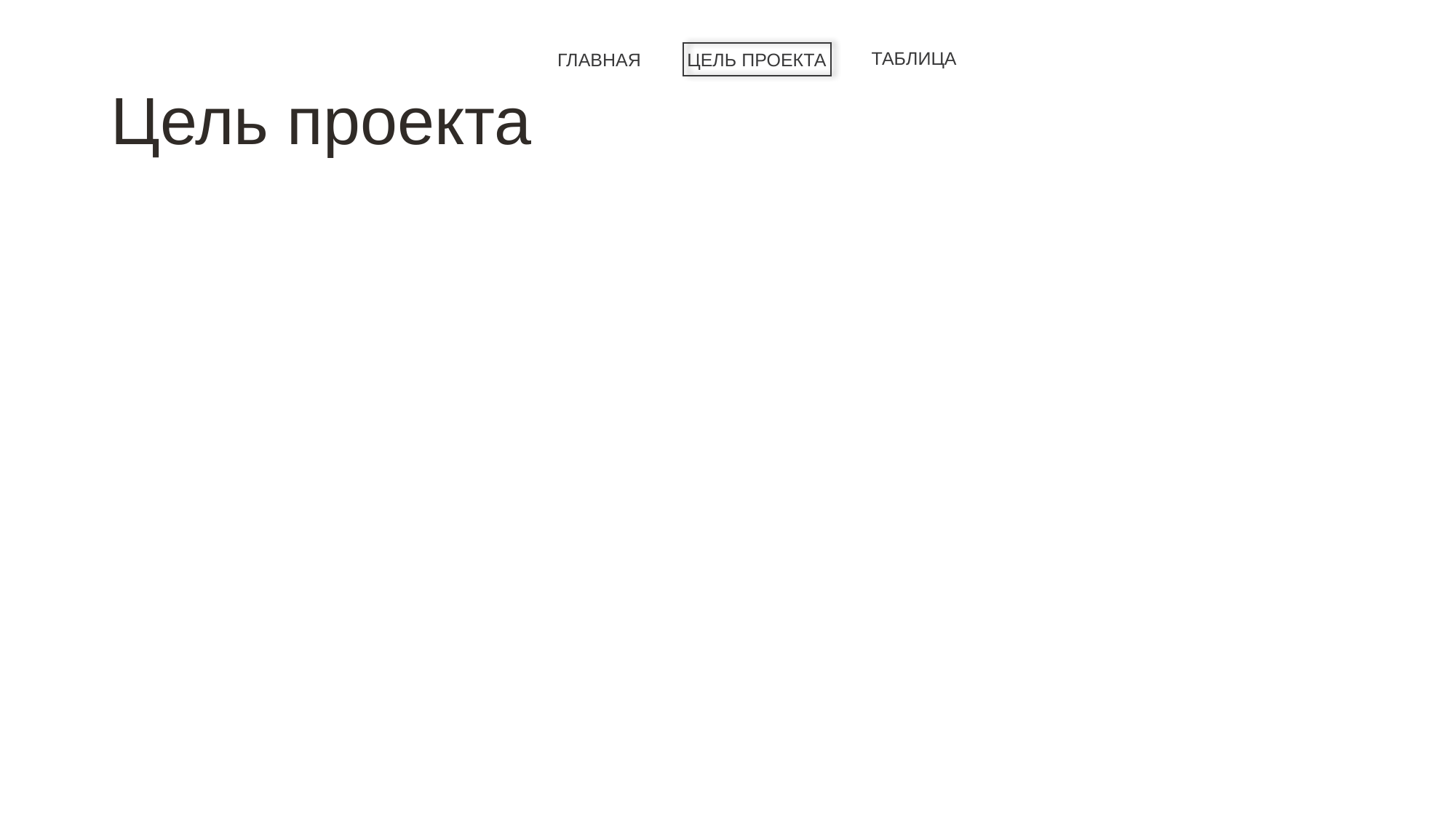

ТАБЛИЦА
ЦЕЛЬ ПРОЕКТА

ГЛАВНАЯ
# Цель проекта